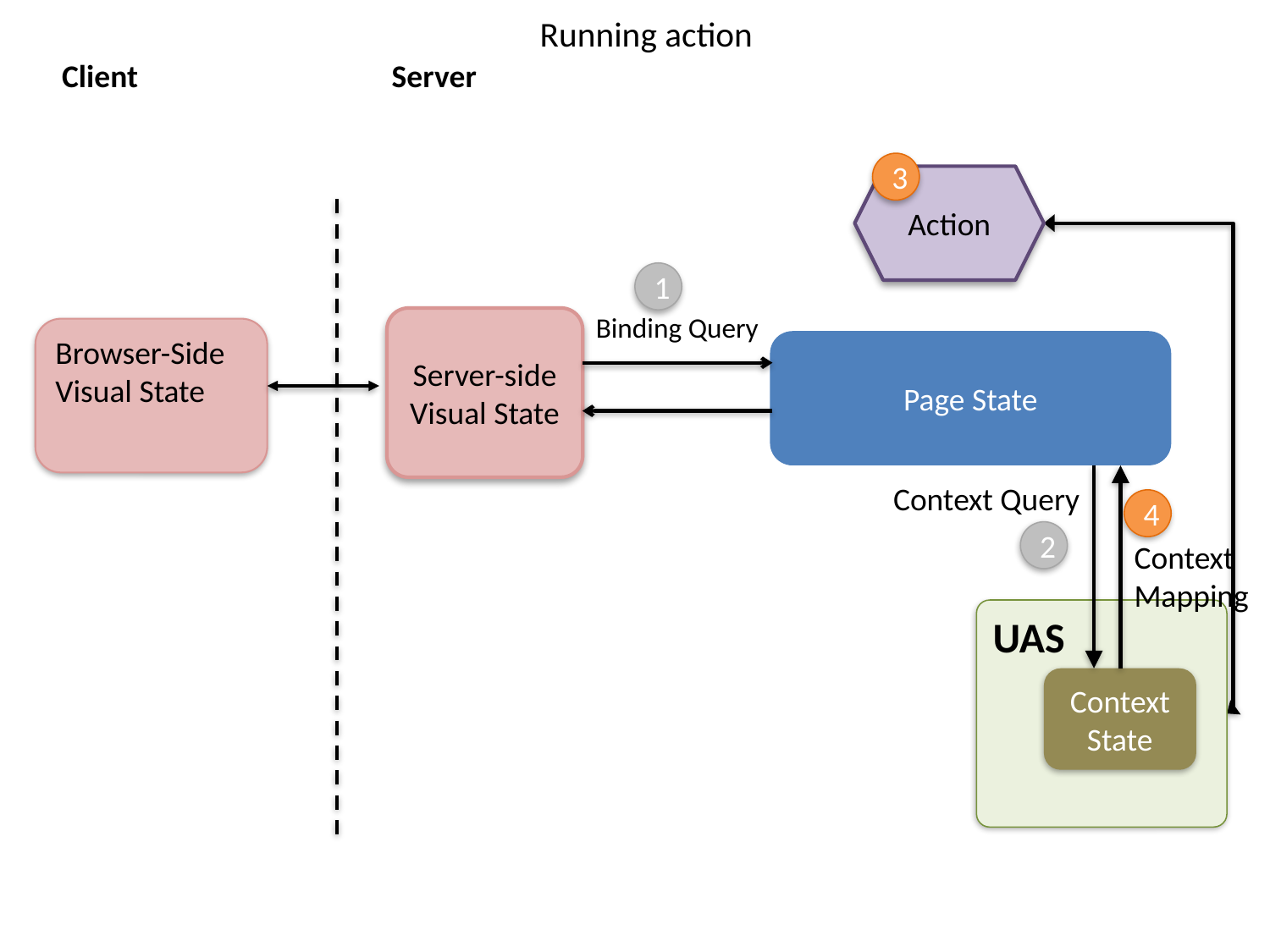

Running action
Client
Server
3
Action
1
Binding Query
Server-side Visual State
Browser-Side Visual State
Page State
Context Query
4
2
Context
Mapping
UAS
Context State